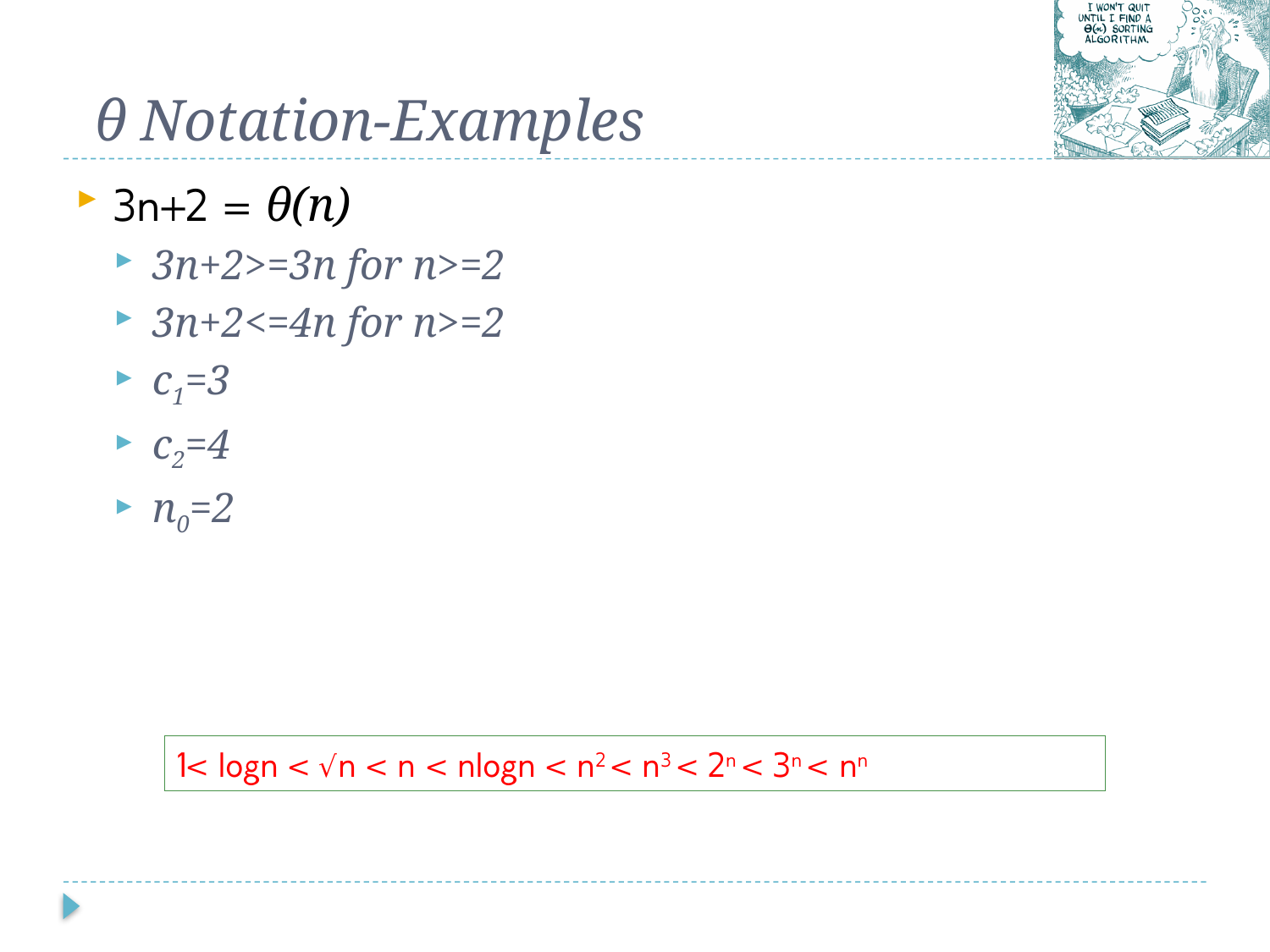

# θ Notation-Examples
3n+2 = θ(n)
3n+2>=3n for n>=2
3n+2<=4n for n>=2
c1=3
c2=4
n0=2

1< logn < √n < n < nlogn < n2 < n3 < 2n < 3n < nn